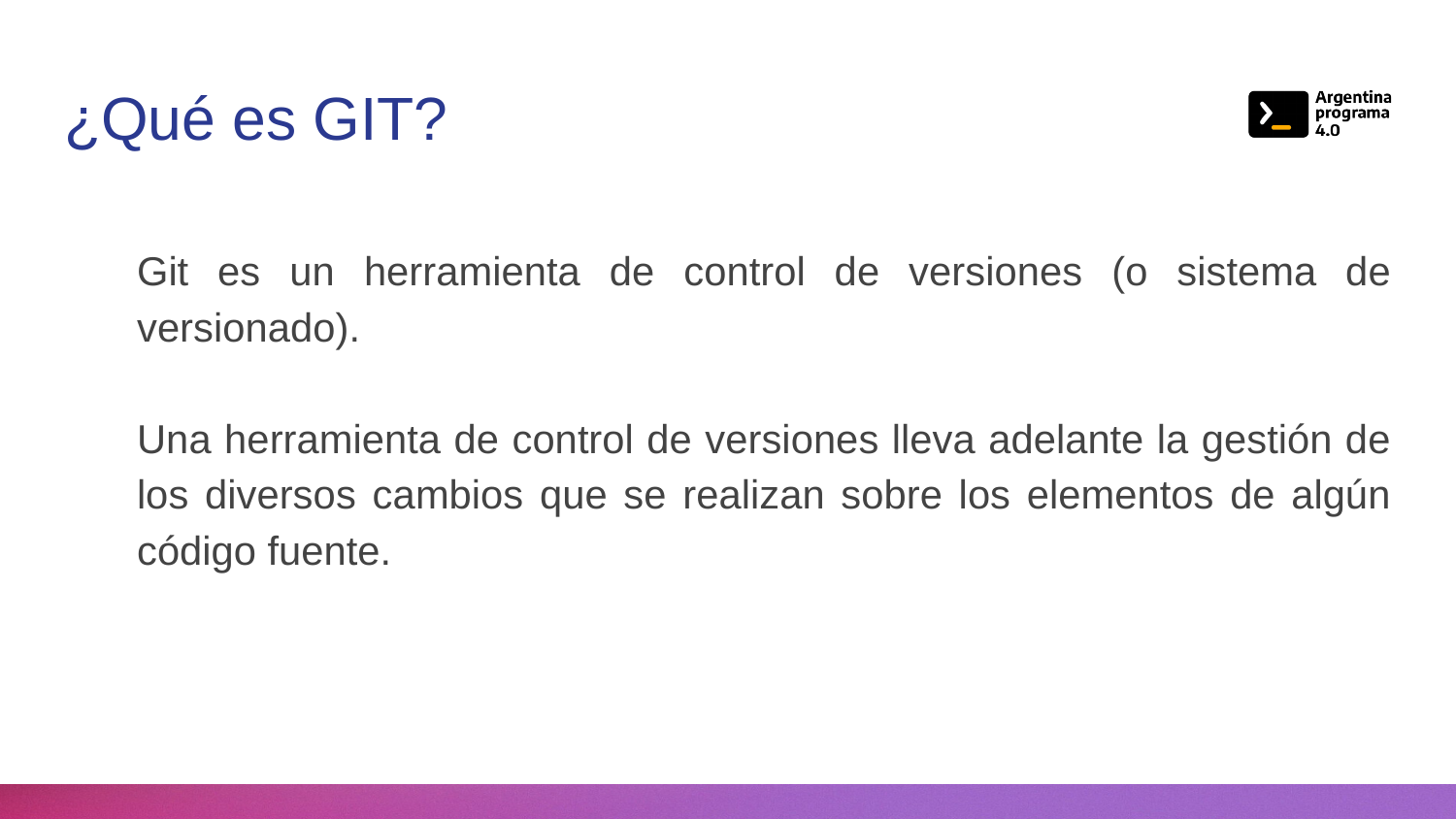

# ¿Qué es GIT?
Git es un herramienta de control de versiones (o sistema de versionado).

Una herramienta de control de versiones lleva adelante la gestión de los diversos cambios que se realizan sobre los elementos de algún código fuente.